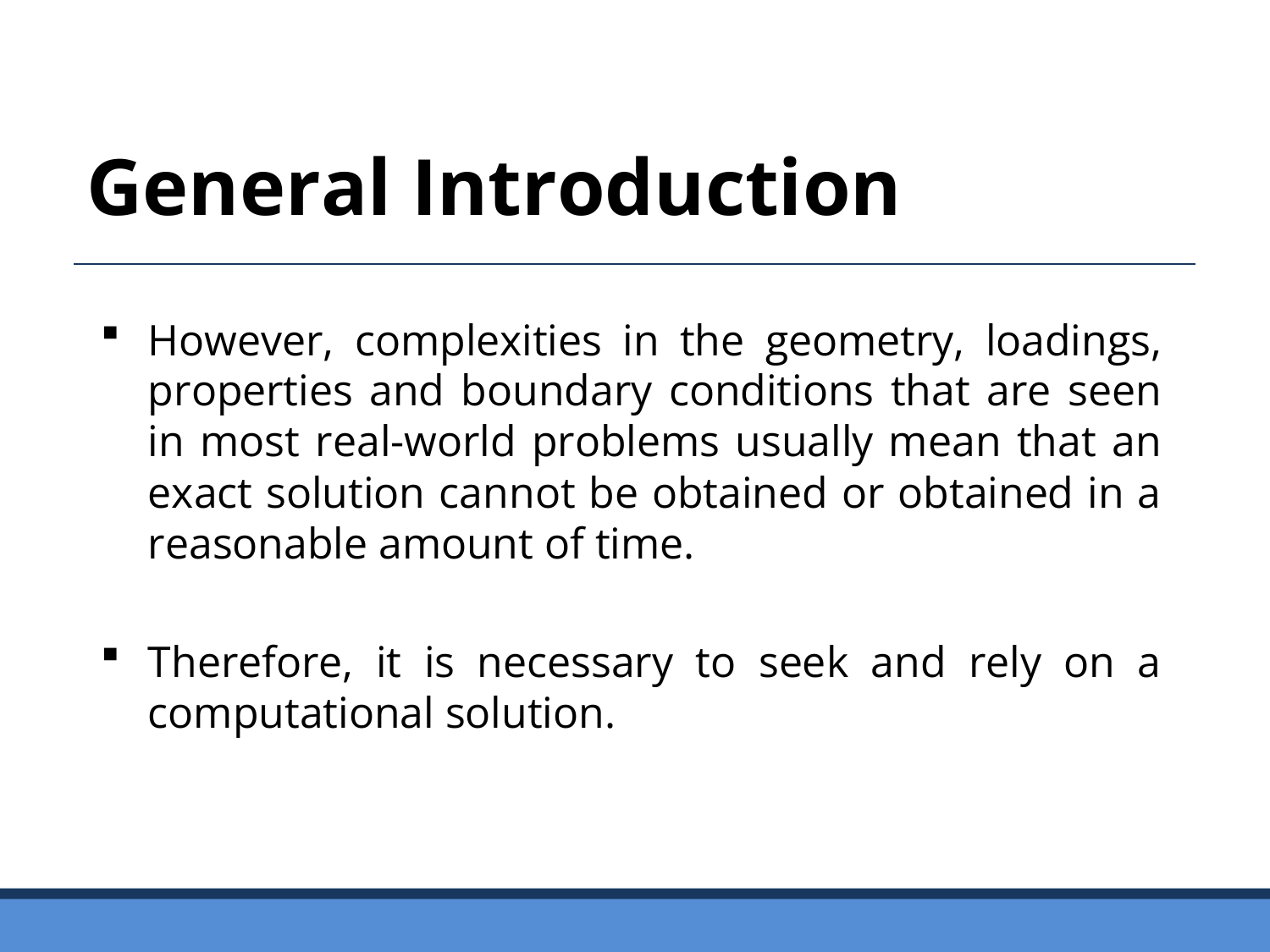

General Introduction
However, complexities in the geometry, loadings, properties and boundary conditions that are seen in most real-world problems usually mean that an exact solution cannot be obtained or obtained in a reasonable amount of time.

Therefore, it is necessary to seek and rely on a computational solution.